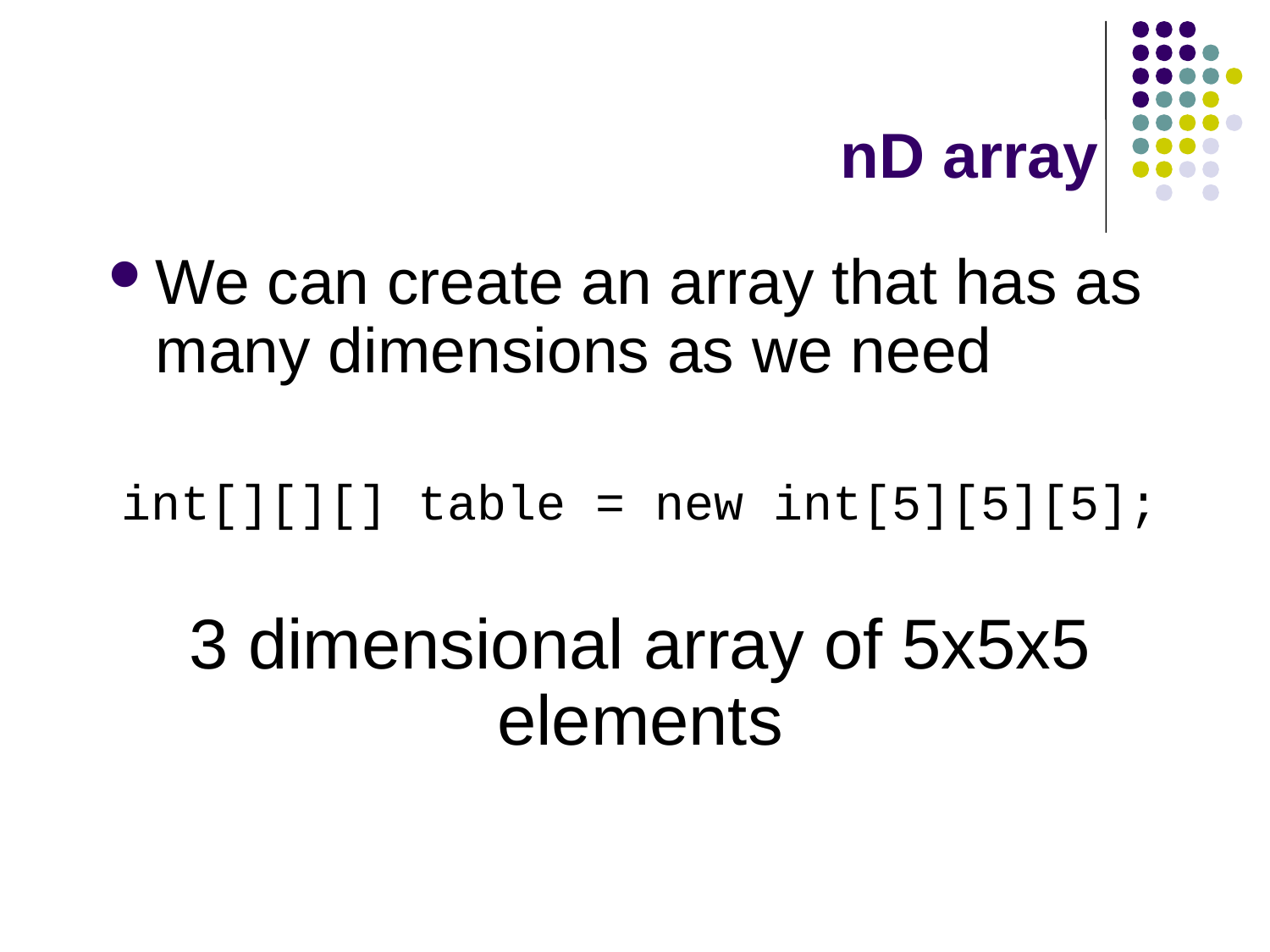

# nD array
We can create an array that has as many dimensions as we need

int[][][] table = new int[5][5][5];

3 dimensional array of 5x5x5 elements